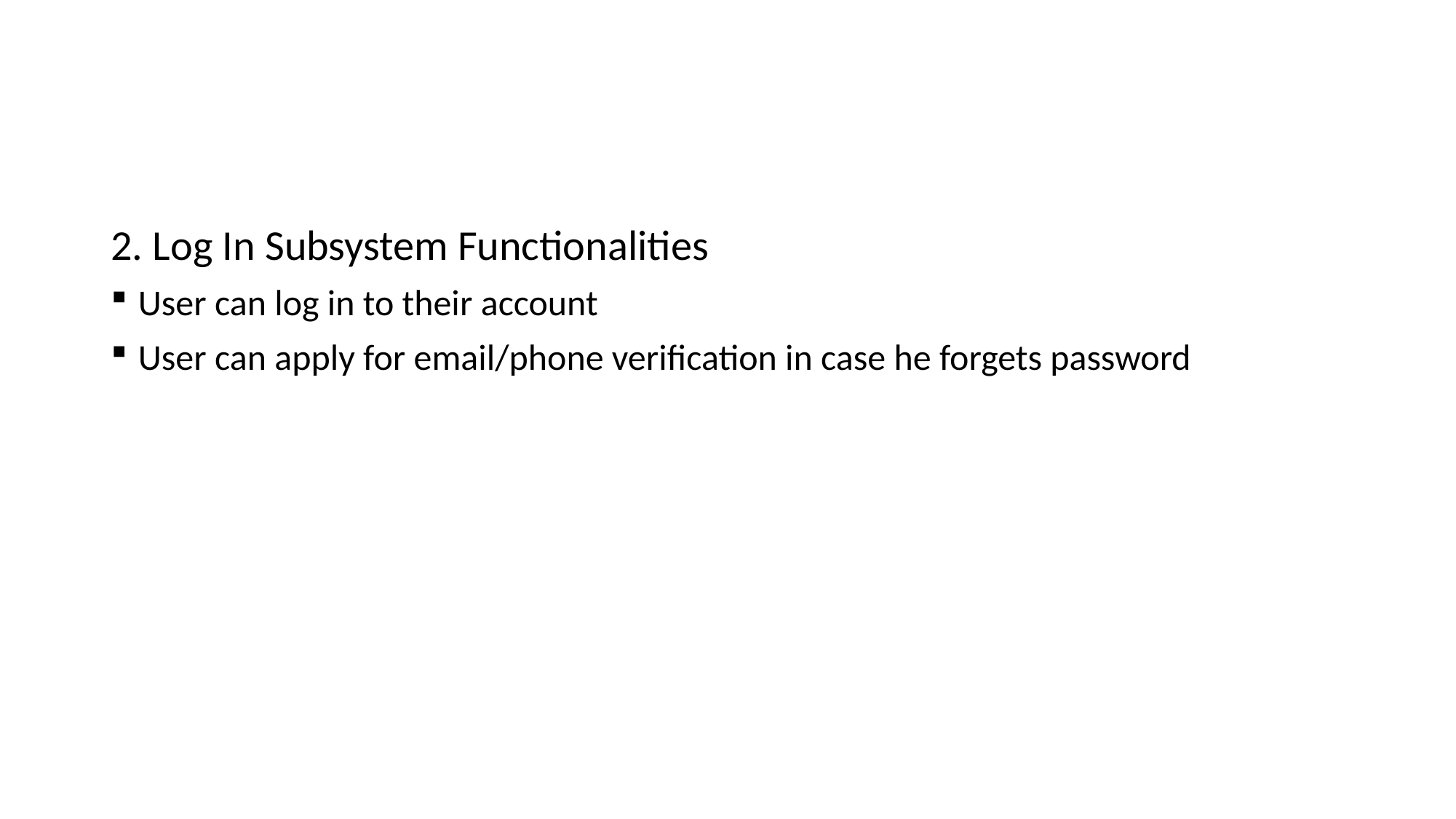

#
2. Log In Subsystem Functionalities
User can log in to their account
User can apply for email/phone verification in case he forgets password